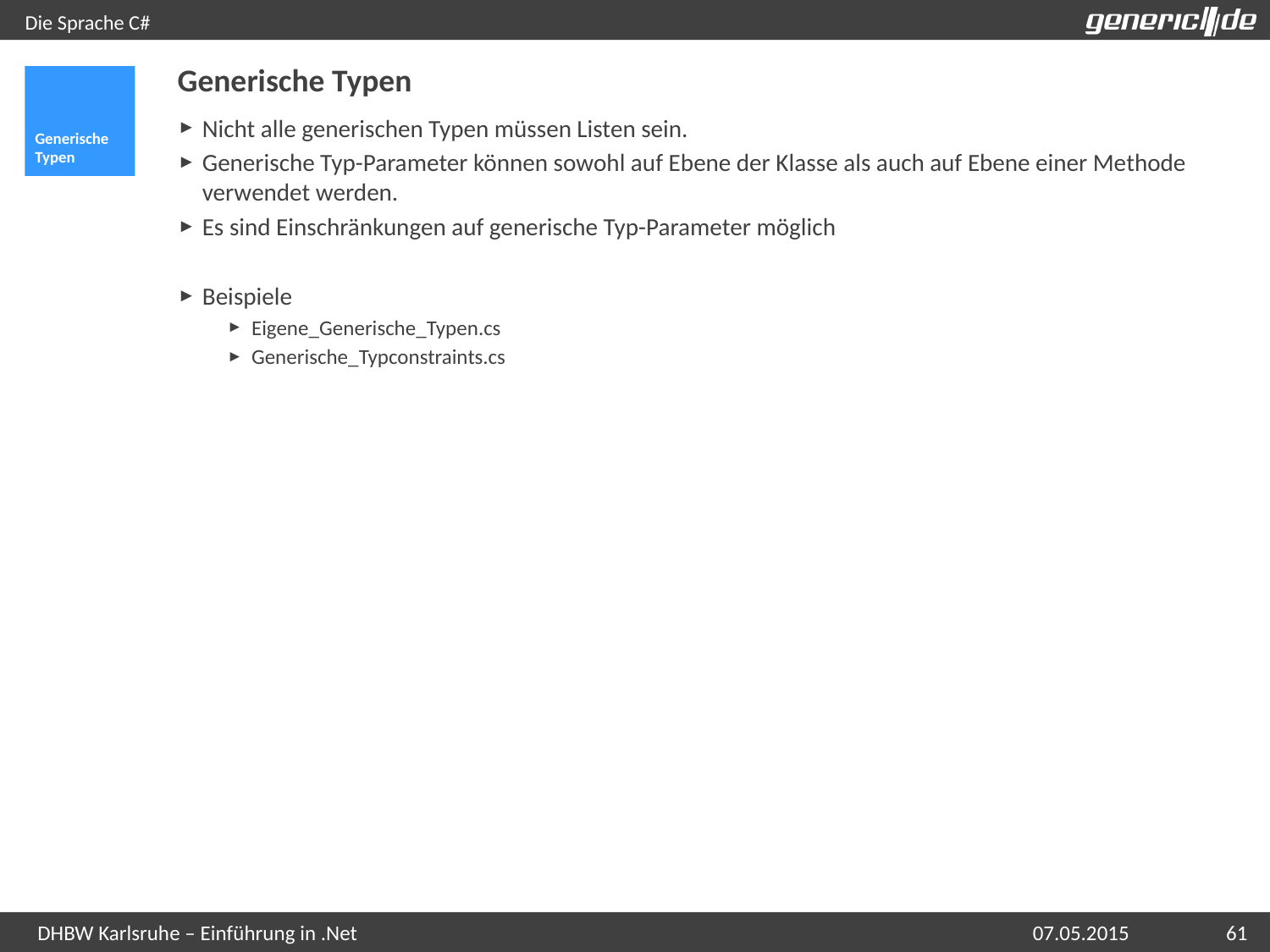

# Die Sprache C#
Generische Typen
Generische Typen
Nicht alle generischen Typen müssen Listen sein.
Generische Typ-Parameter können sowohl auf Ebene der Klasse als auch auf Ebene einer Methode verwendet werden.
Es sind Einschränkungen auf generische Typ-Parameter möglich

Beispiele
Eigene_Generische_Typen.cs
Generische_Typconstraints.cs
07.05.2015
61
DHBW Karlsruhe – Einführung in .Net